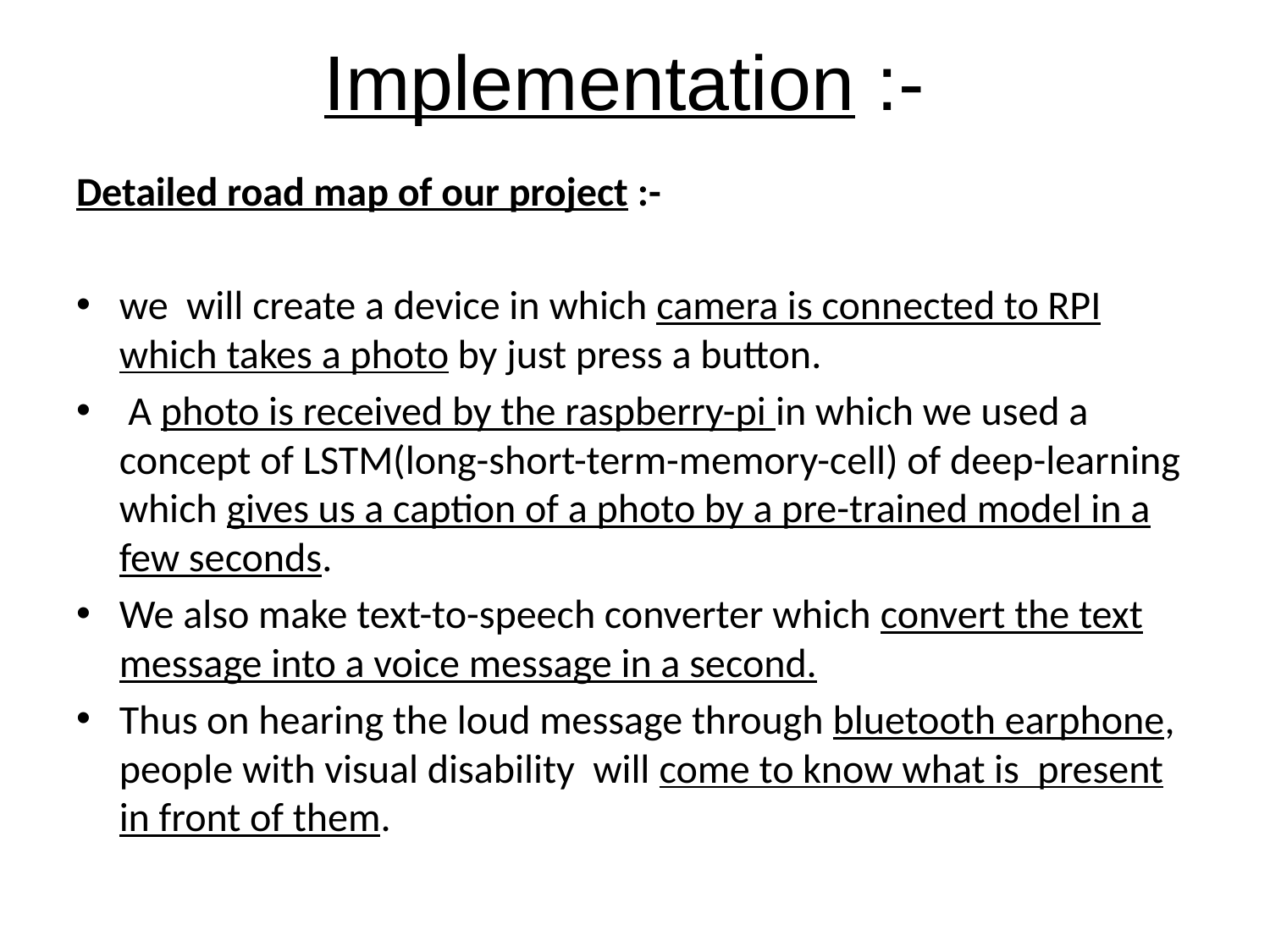

# Implementation :-
Detailed road map of our project :-

we  will create a device in which camera is connected to RPI which takes a photo by just press a button.
 A photo is received by the raspberry-pi in which we used a concept of LSTM(long-short-term-memory-cell) of deep-learning which gives us a caption of a photo by a pre-trained model in a few seconds.
We also make text-to-speech converter which convert the text message into a voice message in a second.
Thus on hearing the loud message through bluetooth earphone, people with visual disability  will come to know what is  present in front of them.